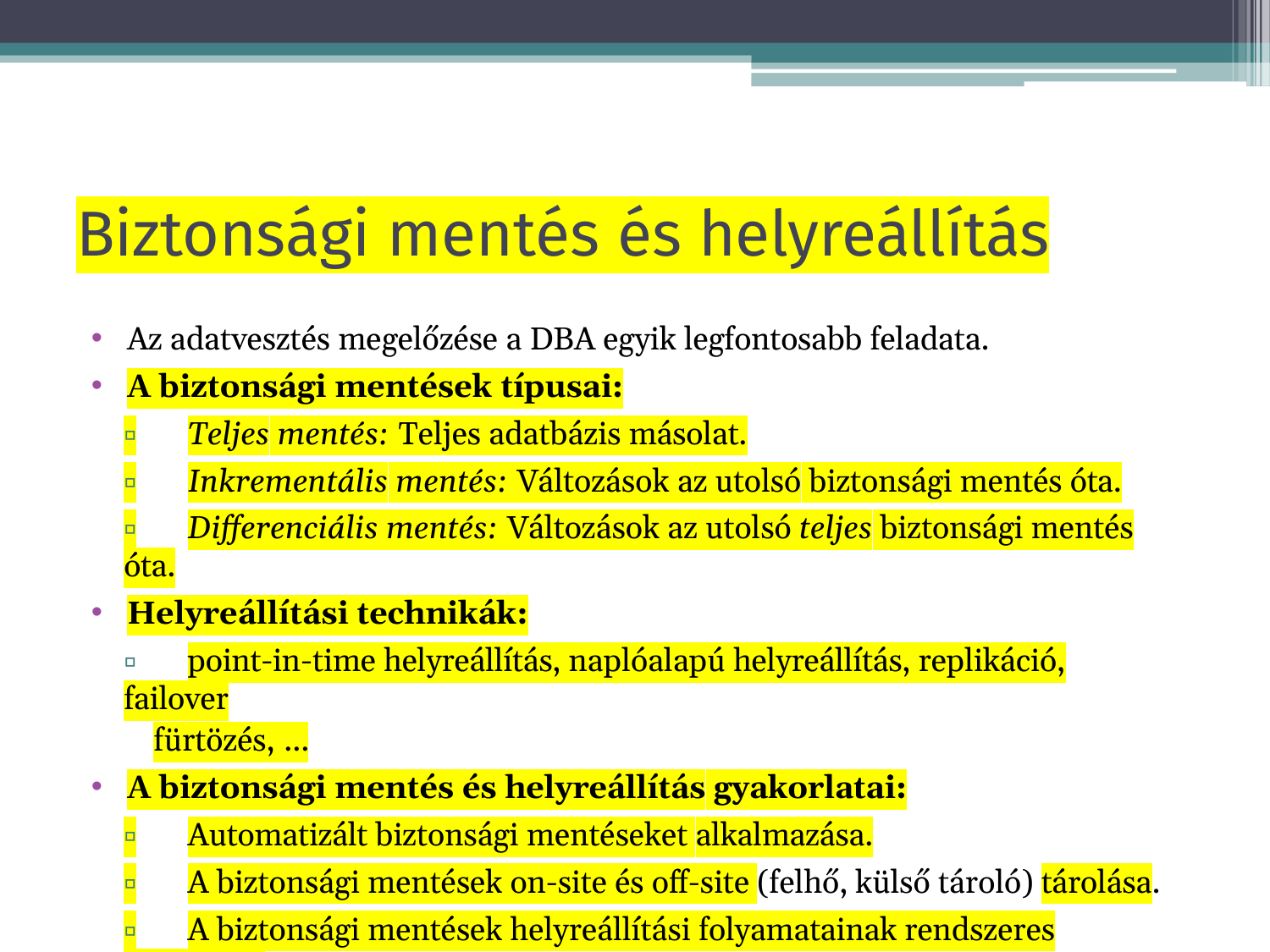

# Biztonsági mentés és helyreállítás
Az adatvesztés megelőzése a DBA egyik legfontosabb feladata.
A biztonsági mentések típusai:
▫	Teljes mentés: Teljes adatbázis másolat.
▫	Inkrementális mentés: Változások az utolsó biztonsági mentés óta.
▫	Differenciális mentés: Változások az utolsó teljes biztonsági mentés óta.
Helyreállítási technikák:
▫	point-in-time helyreállítás, naplóalapú helyreállítás, replikáció, failover
fürtözés, …
A biztonsági mentés és helyreállítás gyakorlatai:
▫	Automatizált biztonsági mentéseket alkalmazása.
▫	A biztonsági mentések on-site és off-site (felhő, külső tároló) tárolása.
▫	A biztonsági mentések helyreállítási folyamatainak rendszeres tesztelése.
▫	A katasztrófa utáni helyreállítási tervek karbantartása.